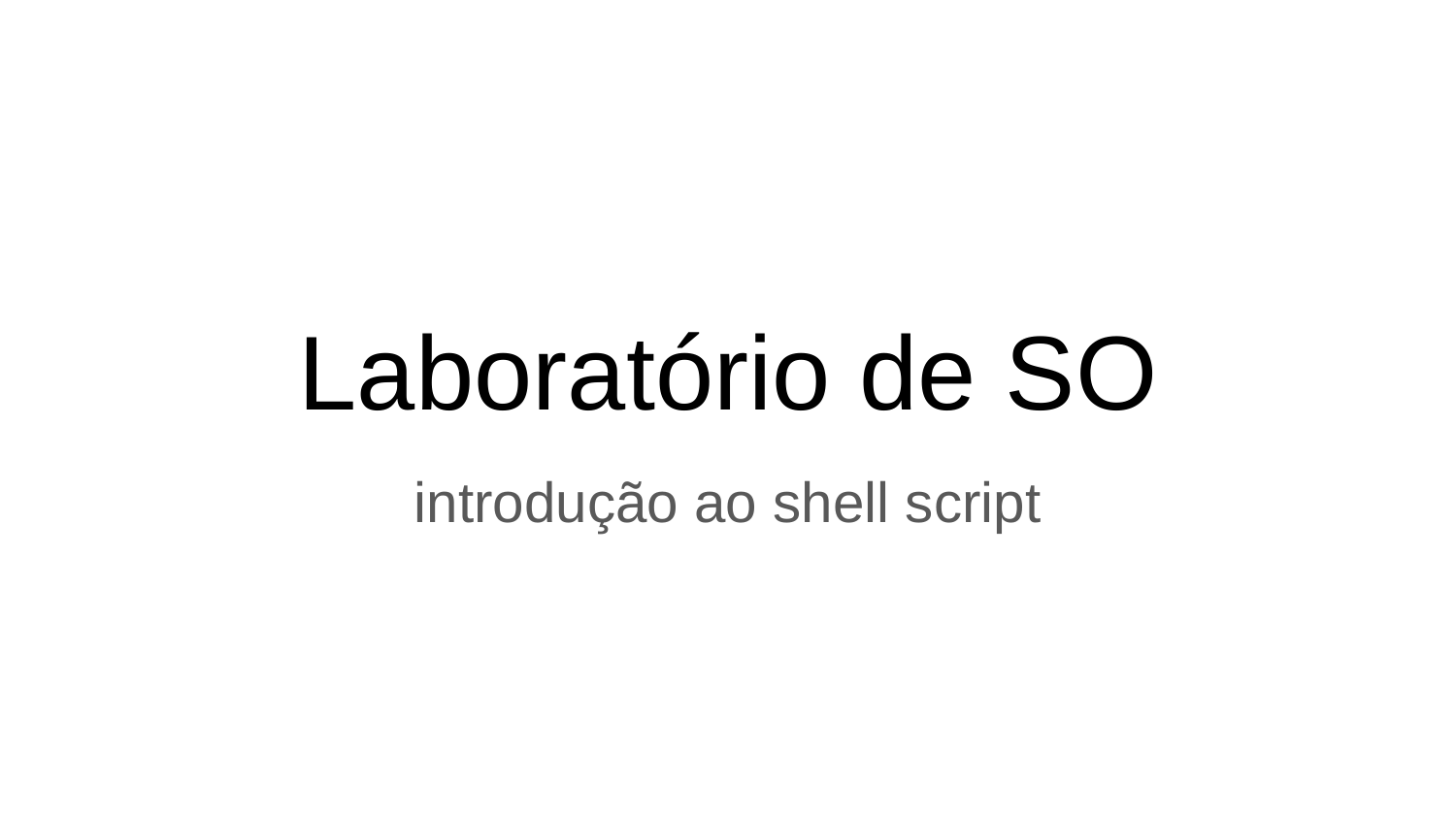

# Laboratório de SO
introdução ao shell script